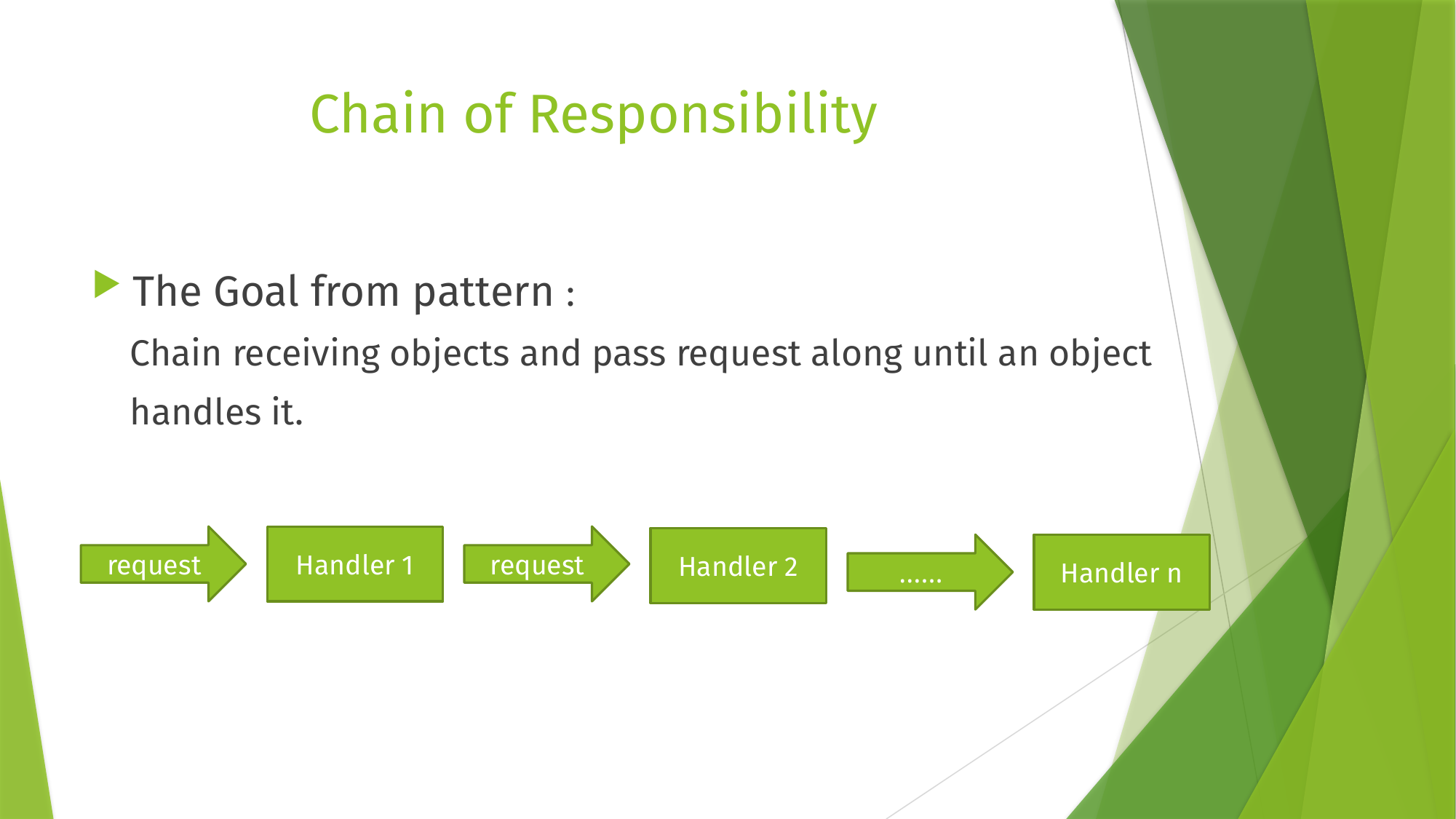

# Chain of Responsibility
The Goal from pattern :
    Chain receiving objects and pass request along until an object
    handles it.

request
Handler 1
request
Handler 2
……
Handler n